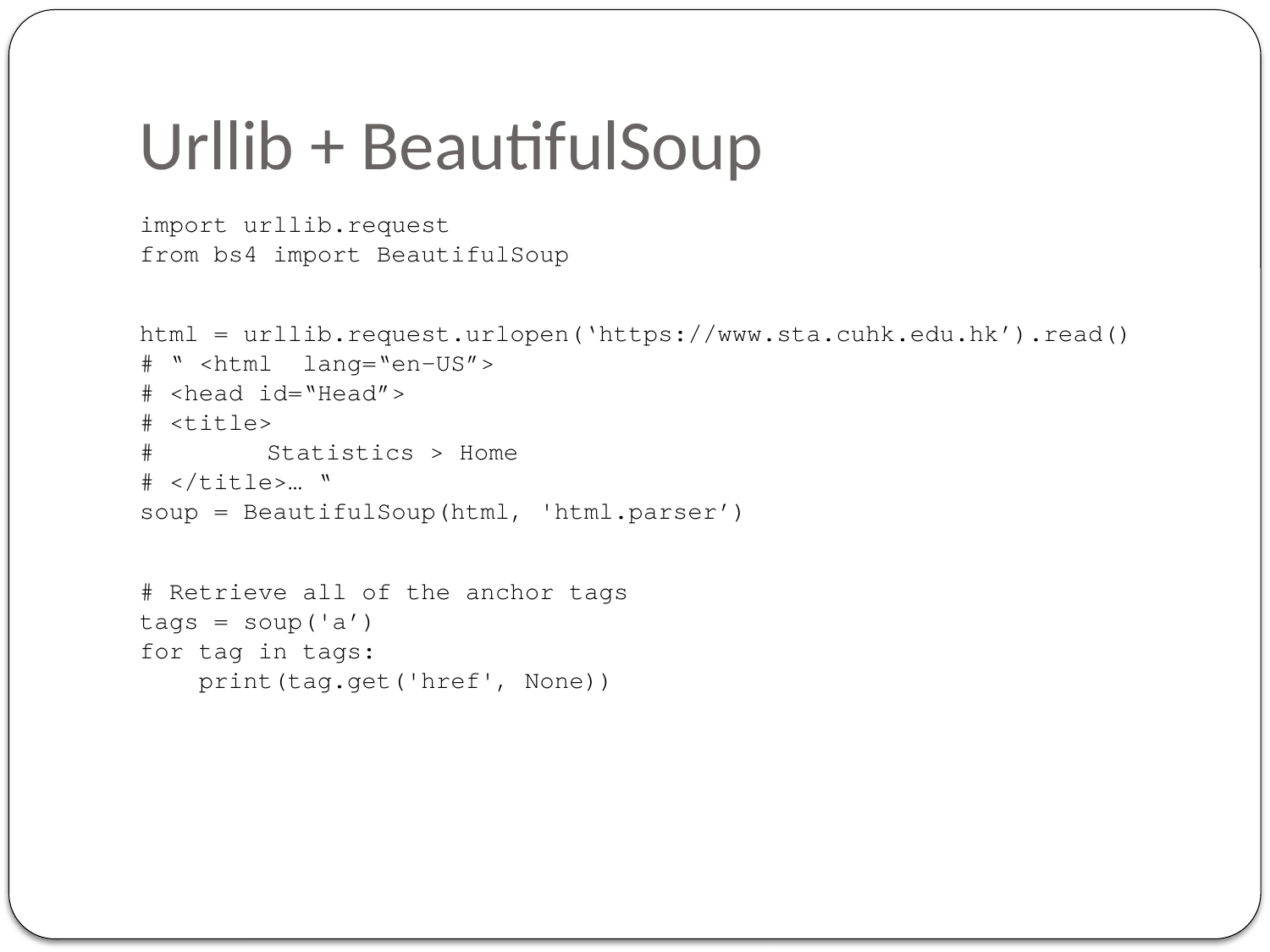

# Urllib + BeautifulSoup
import urllib.request
from bs4 import BeautifulSoup

html = urllib.request.urlopen(‘https://www.sta.cuhk.edu.hk’).read()
# “ <html  lang=“en-US”>
# <head id=“Head”>
# <title>
# 	Statistics > Home
# </title>… “
soup = BeautifulSoup(html, 'html.parser’)

# Retrieve all of the anchor tags tags = soup('a’) for tag in tags: print(tag.get('href', None))